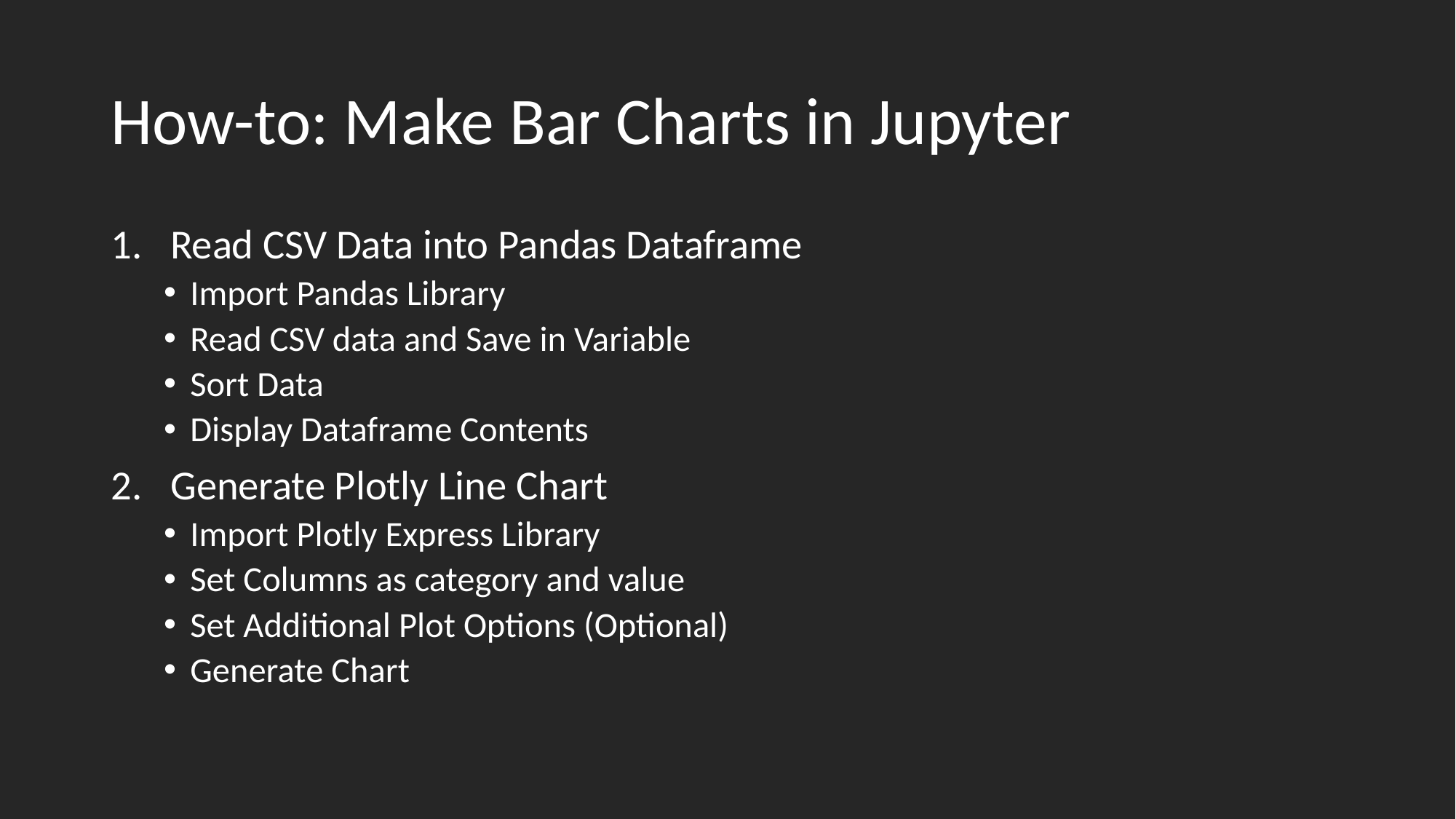

# How-to: Make Bar Charts in Jupyter
Read CSV Data into Pandas Dataframe
Import Pandas Library
Read CSV data and Save in Variable
Sort Data
Display Dataframe Contents
Generate Plotly Line Chart
Import Plotly Express Library
Set Columns as category and value
Set Additional Plot Options (Optional)
Generate Chart